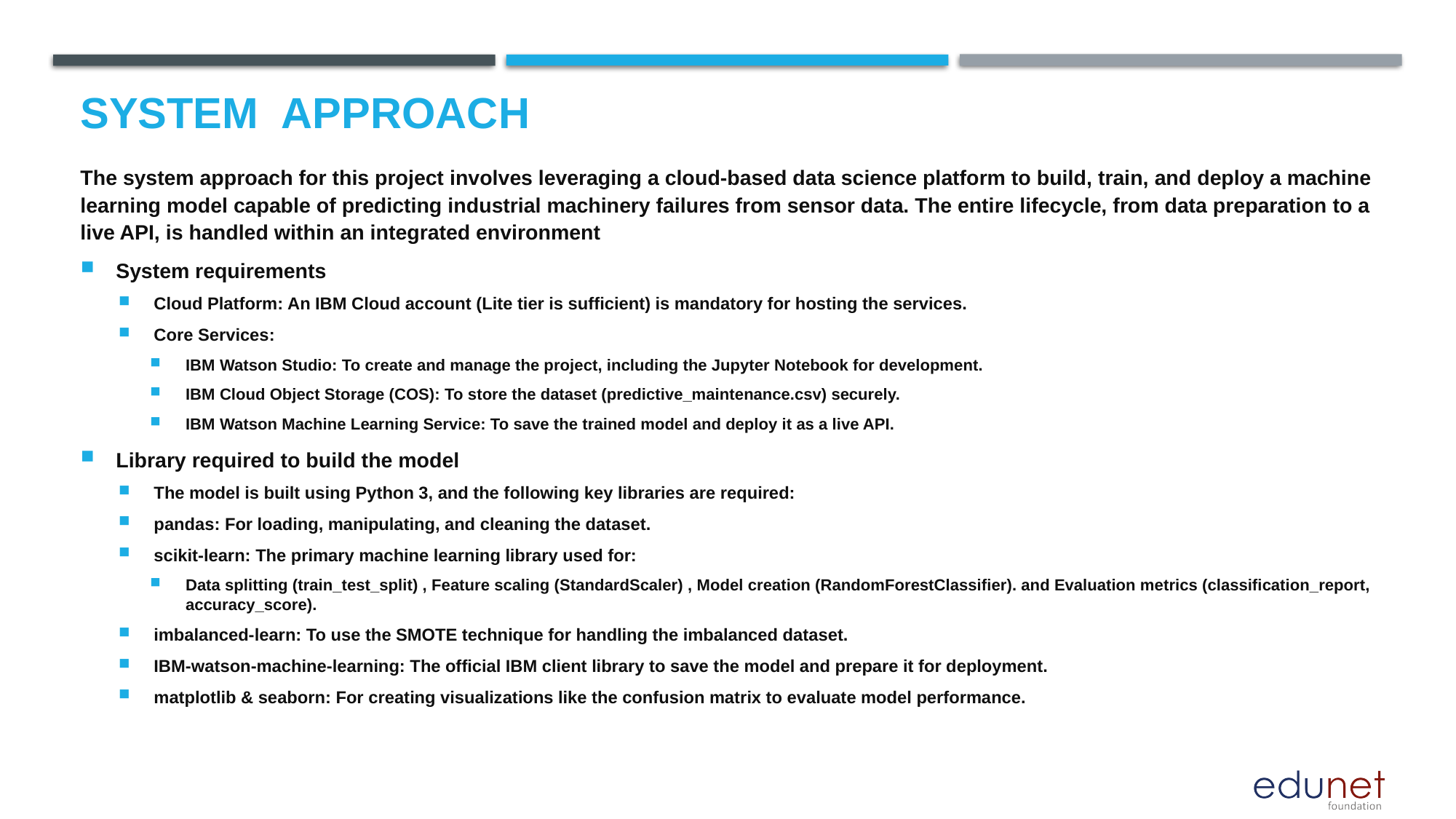

# System  Approach
The system approach for this project involves leveraging a cloud-based data science platform to build, train, and deploy a machine learning model capable of predicting industrial machinery failures from sensor data. The entire lifecycle, from data preparation to a live API, is handled within an integrated environment
System requirements
Cloud Platform: An IBM Cloud account (Lite tier is sufficient) is mandatory for hosting the services.
Core Services:
IBM Watson Studio: To create and manage the project, including the Jupyter Notebook for development.
IBM Cloud Object Storage (COS): To store the dataset (predictive_maintenance.csv) securely.
IBM Watson Machine Learning Service: To save the trained model and deploy it as a live API.
Library required to build the model
The model is built using Python 3, and the following key libraries are required:
pandas: For loading, manipulating, and cleaning the dataset.
scikit-learn: The primary machine learning library used for:
Data splitting (train_test_split) , Feature scaling (StandardScaler) , Model creation (RandomForestClassifier). and Evaluation metrics (classification_report, accuracy_score).
imbalanced-learn: To use the SMOTE technique for handling the imbalanced dataset.
IBM-watson-machine-learning: The official IBM client library to save the model and prepare it for deployment.
matplotlib & seaborn: For creating visualizations like the confusion matrix to evaluate model performance.